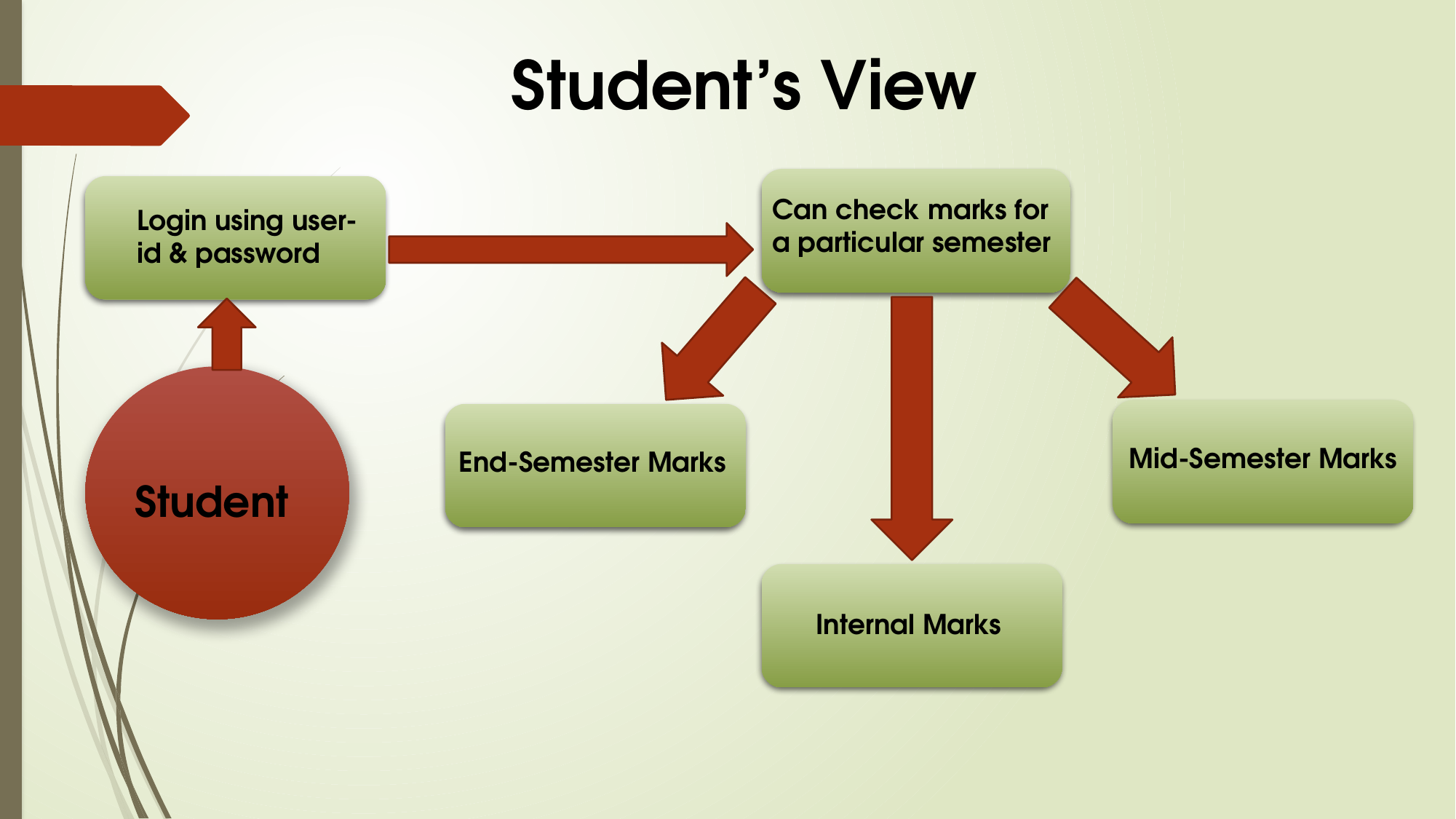

Student’s View

Can check marks for a particular semester
Login using user-id & password

Student

Mid-Semester Marks
End-Semester Marks

  Internal Marks